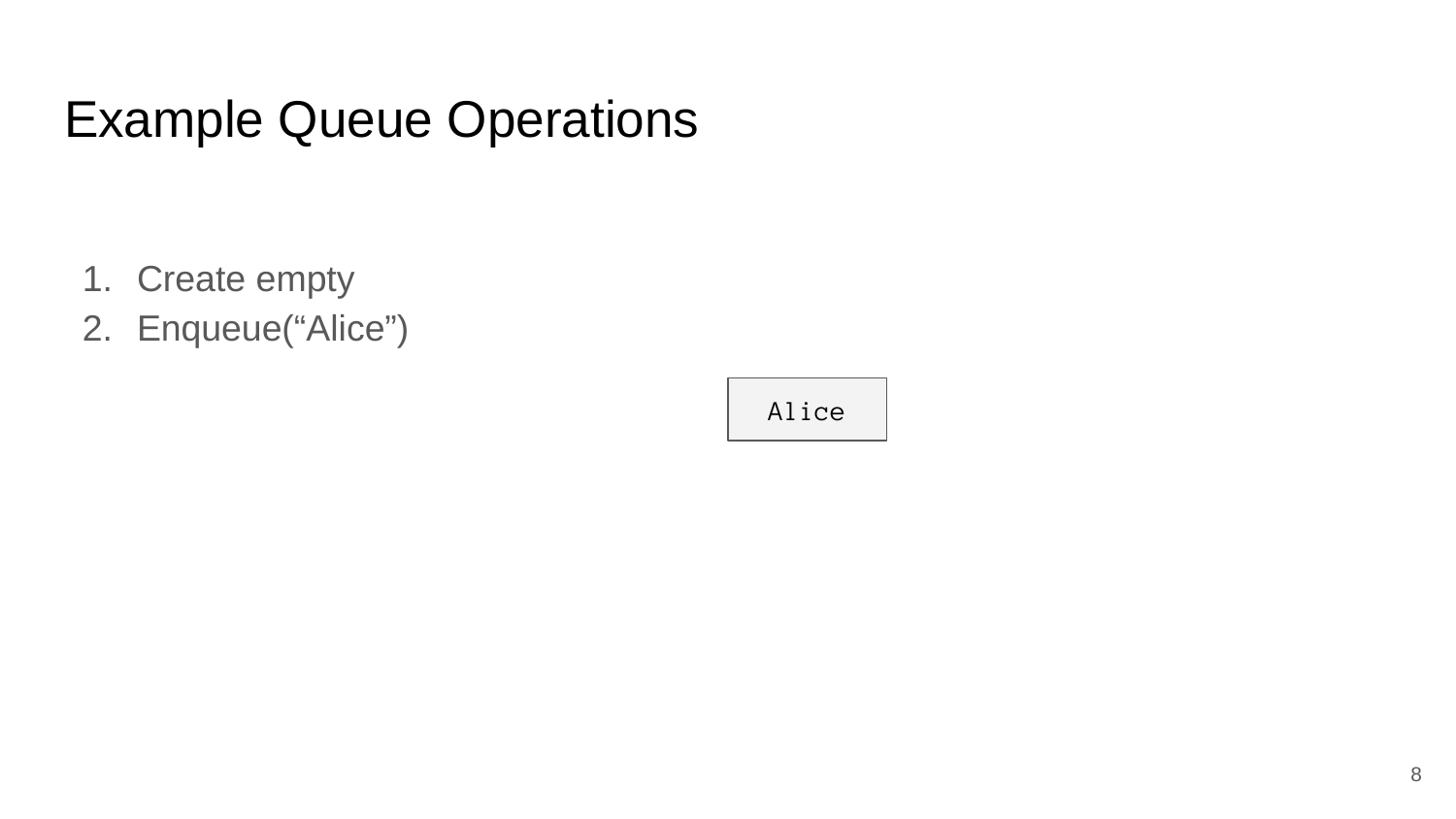

# Example Queue Operations
Create empty
Enqueue(“Alice”)
Alice
8